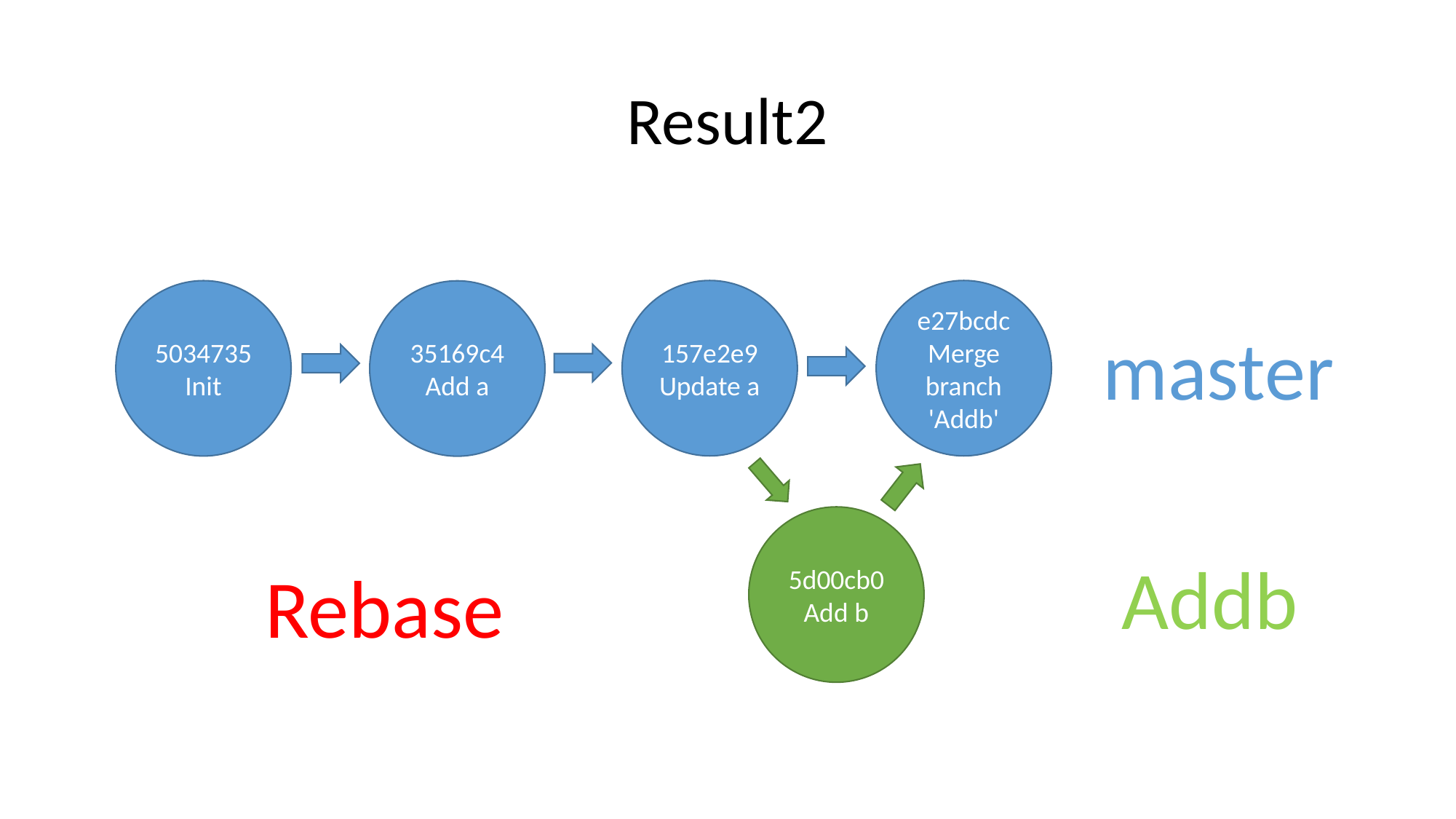

# Result2

e27bcdc
Merge branch 'Addb'
157e2e9
Update a
5034735
Init
35169c4
Add a
master

5d00cb0
Add b
Addb
Rebase